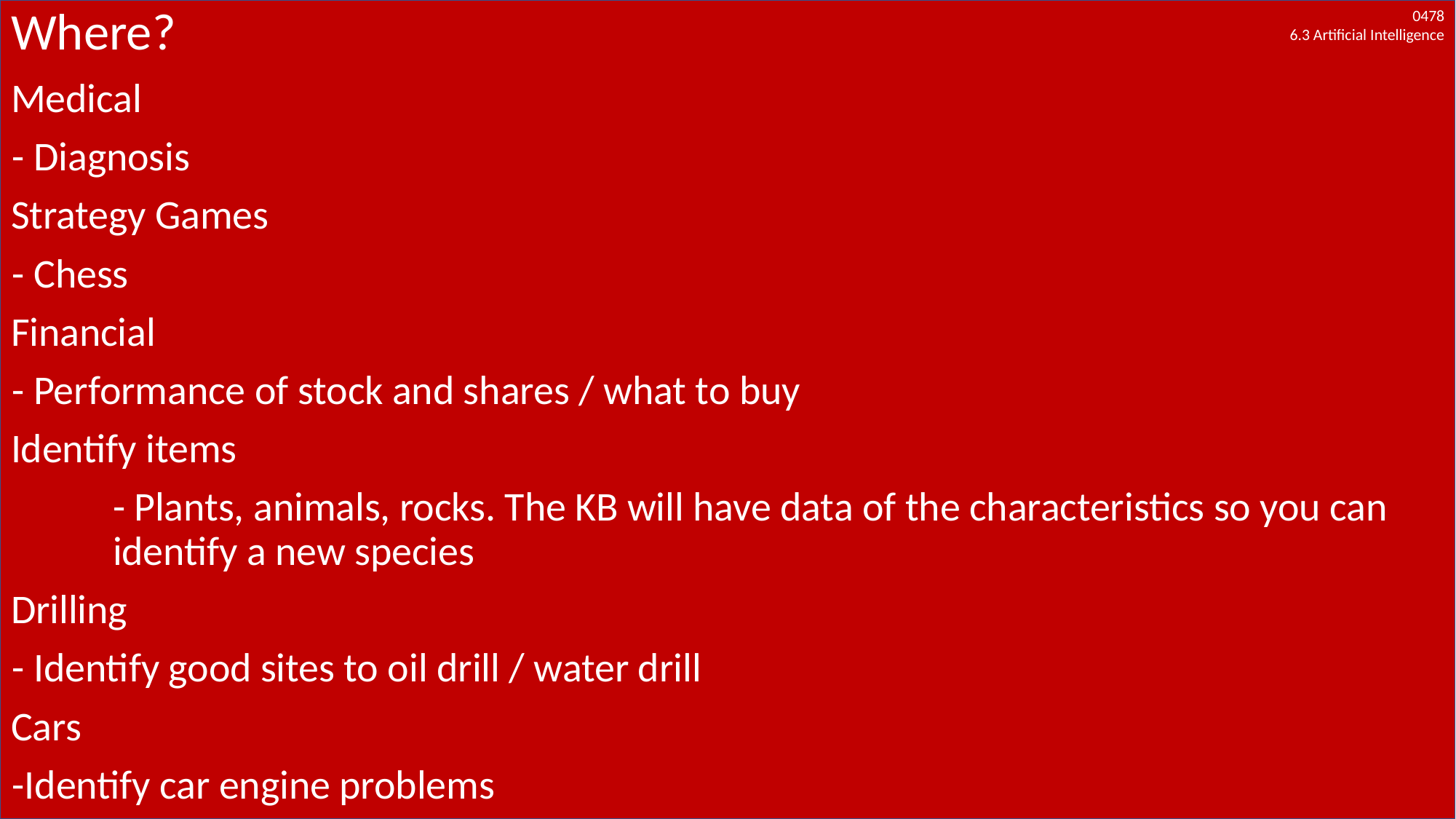

# Where?
Medical
	- Diagnosis
Strategy Games
	- Chess
Financial
	- Performance of stock and shares / what to buy
Identify items
	- Plants, animals, rocks. The KB will have data of the characteristics so you can identify a new species
Drilling
	- Identify good sites to oil drill / water drill
Cars
	-Identify car engine problems